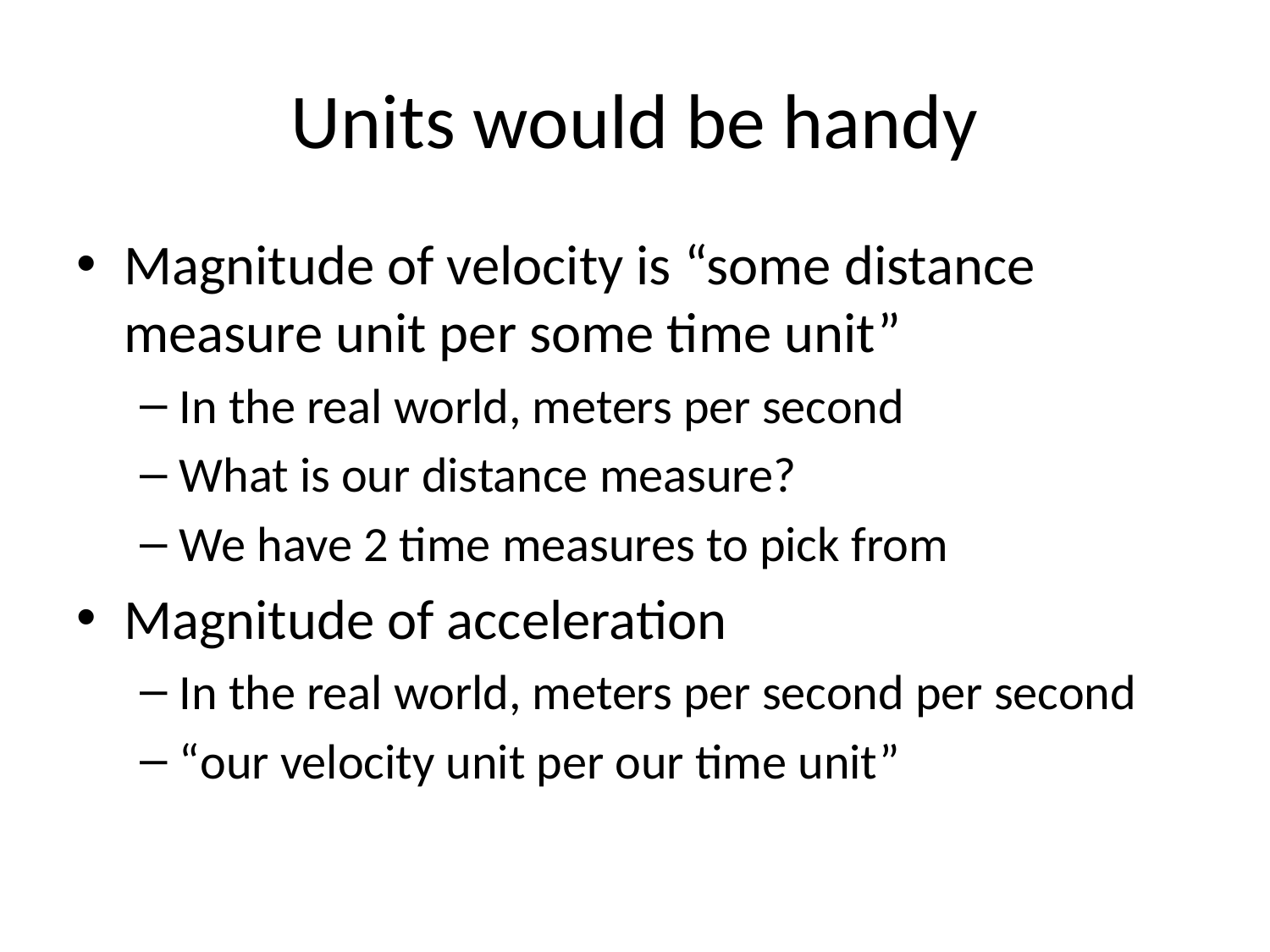

# Units would be handy
Magnitude of velocity is “some distance measure unit per some time unit”
In the real world, meters per second
What is our distance measure?
We have 2 time measures to pick from
Magnitude of acceleration
In the real world, meters per second per second
“our velocity unit per our time unit”